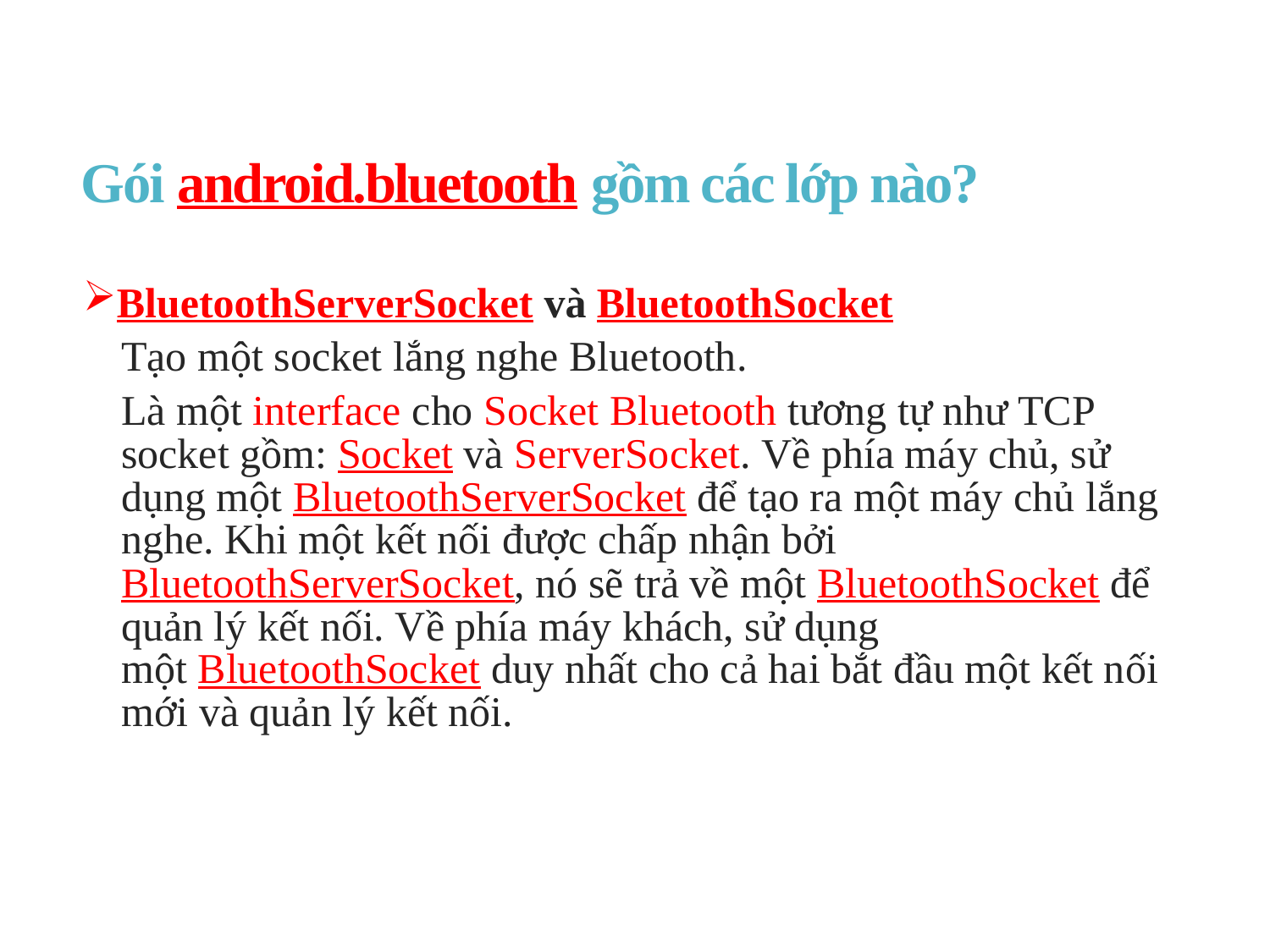

# Gói android.bluetooth gồm các lớp nào?
BluetoothServerSocket và BluetoothSocket
Tạo một socket lắng nghe Bluetooth.
Là một interface cho Socket Bluetooth tương tự như TCP socket gồm: Socket và ServerSocket. Về phía máy chủ, sử dụng một BluetoothServerSocket để tạo ra một máy chủ lắng nghe. Khi một kết nối được chấp nhận bởi BluetoothServerSocket, nó sẽ trả về một BluetoothSocket để quản lý kết nối. Về phía máy khách, sử dụng một BluetoothSocket duy nhất cho cả hai bắt đầu một kết nối mới và quản lý kết nối.